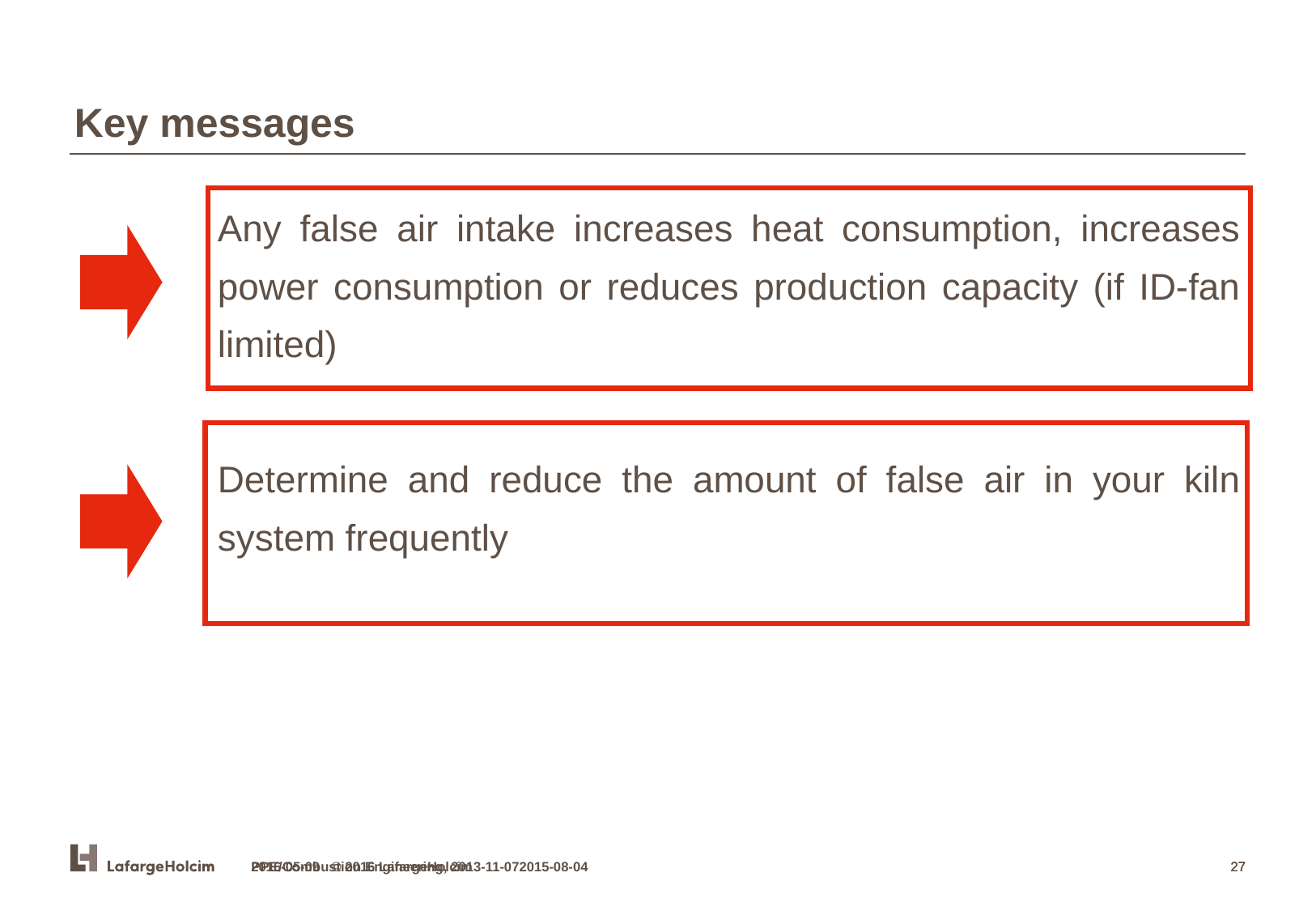

Key messages

Any false air intake increases heat consumption, increases power consumption or reduces production capacity (if ID-fan limited)

Determine and reduce the amount of false air in your kiln system frequently

PPE/Combustion Engineering, 2013-11-072015-08-04
2016-05-09   © 2016 LafargeHolcim
27
27
27